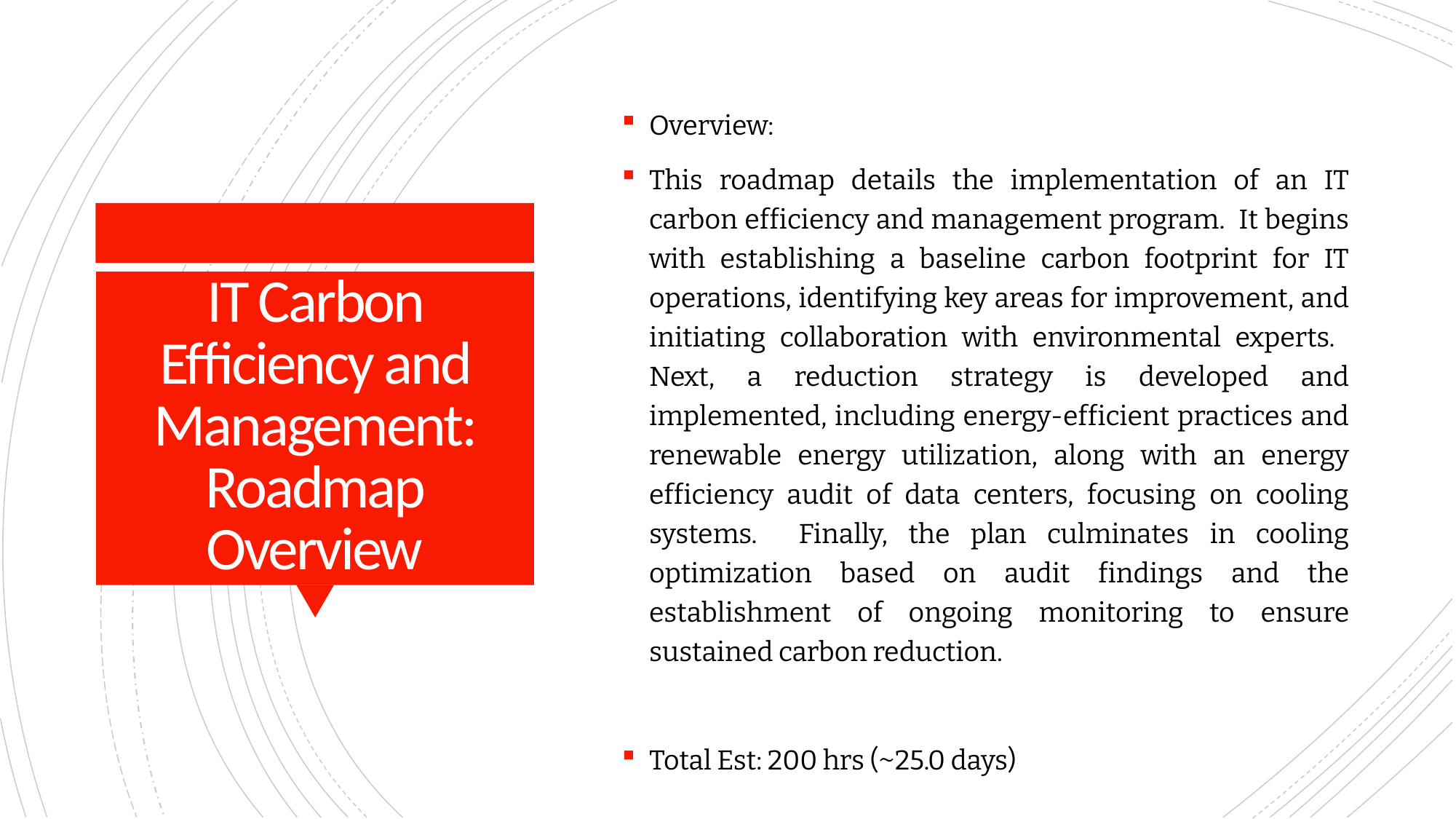

Overview:
This roadmap details the implementation of an IT carbon efficiency and management program.  It begins with establishing a baseline carbon footprint for IT operations, identifying key areas for improvement, and initiating collaboration with environmental experts.  Next, a reduction strategy is developed and implemented, including energy-efficient practices and renewable energy utilization, along with an energy efficiency audit of data centers, focusing on cooling systems.  Finally, the plan culminates in cooling optimization based on audit findings and the establishment of ongoing monitoring to ensure sustained carbon reduction.

Total Est: 200 hrs (~25.0 days)

Key Roles: Environmental Experts, IT Administrators, Data Center Managers, Cooling System Technicians, Energy Experts
# IT Carbon Efficiency and Management: Roadmap Overview